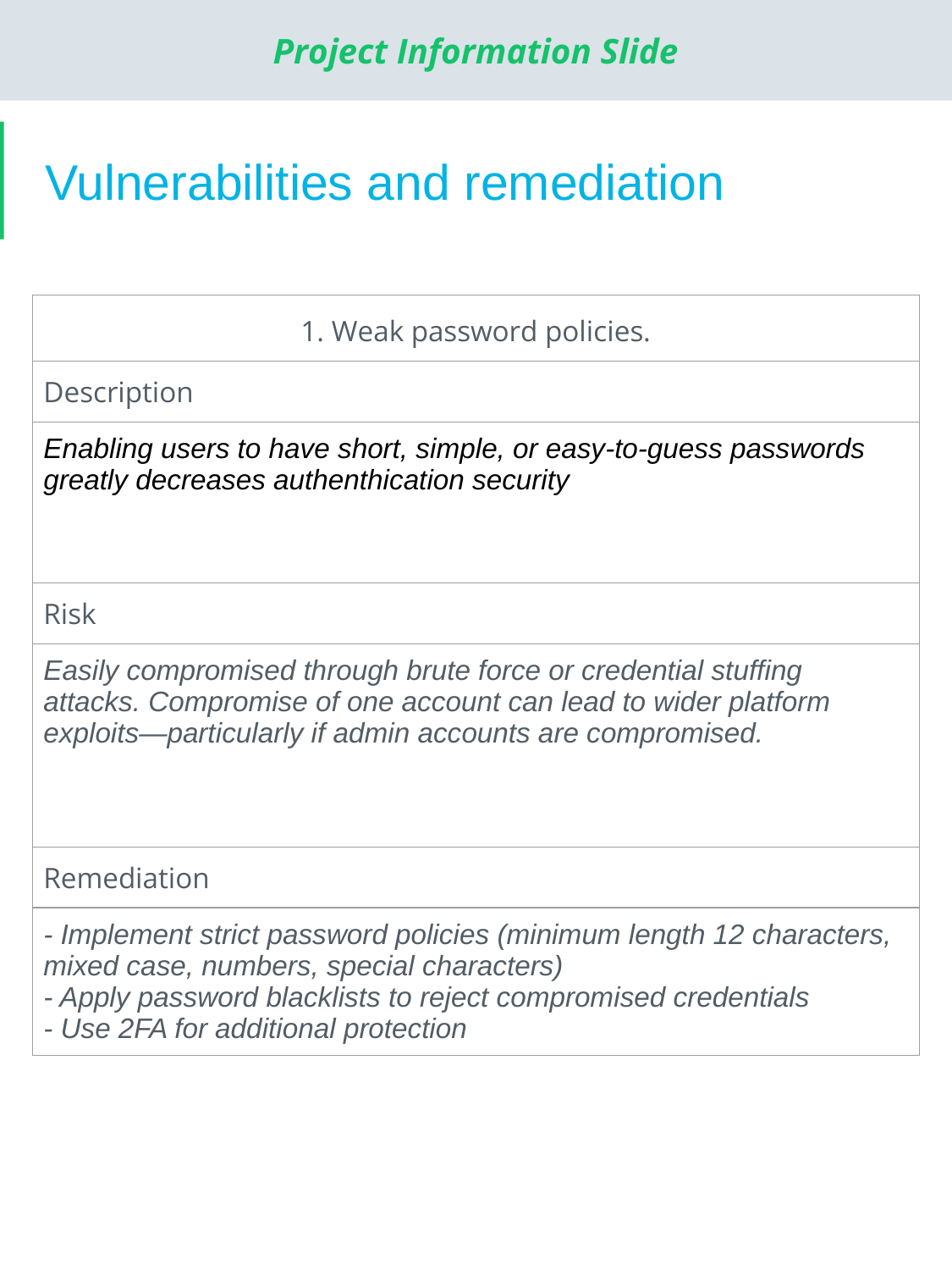

# Vulnerabilities and remediation
| 1. Weak password policies. |
| --- |
| Description |
| Enabling users to have short, simple, or easy-to-guess passwords greatly decreases authenthication security |
| Risk |
| Easily compromised through brute force or credential stuffing attacks. Compromise of one account can lead to wider platform exploits—particularly if admin accounts are compromised. |
| Remediation |
| - Implement strict password policies (minimum length 12 characters, mixed case, numbers, special characters) - Apply password blacklists to reject compromised credentials - Use 2FA for additional protection |